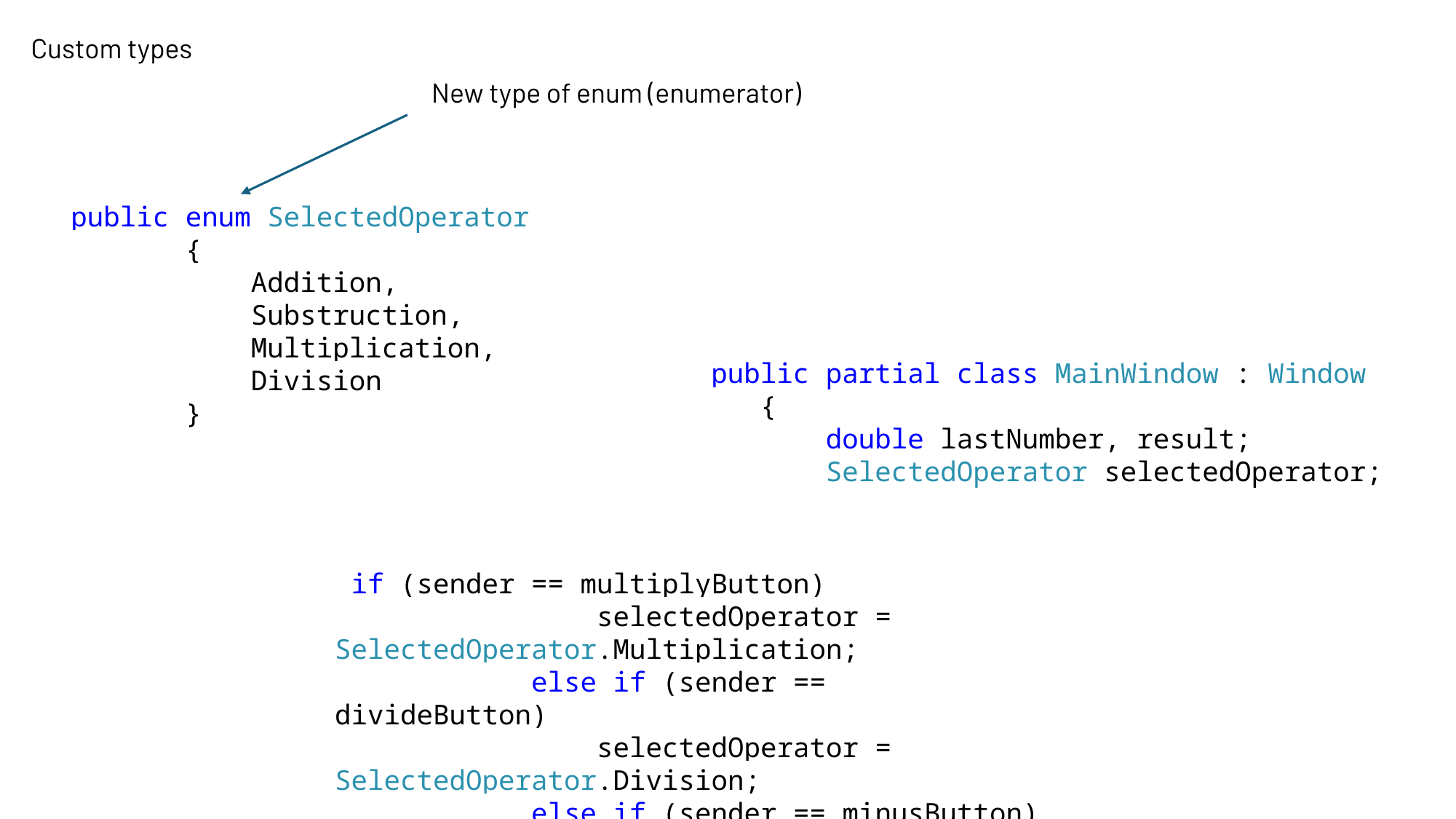

Custom types
New type of enum (enumerator)
 public enum SelectedOperator
        {
            Addition,
            Substruction,
            Multiplication,
            Division
        }
 public partial class MainWindow : Window
    {
        double lastNumber, result;
        SelectedOperator selectedOperator;
 if (sender == multiplyButton)
                selectedOperator = SelectedOperator.Multiplication;
            else if (sender == divideButton)
                selectedOperator = SelectedOperator.Division;
            else if (sender == minusButton)
                selectedOperator = SelectedOperator.Substruction;
            else if (sender == plusButton)
                selectedOperator = SelectedOperator.Addition;